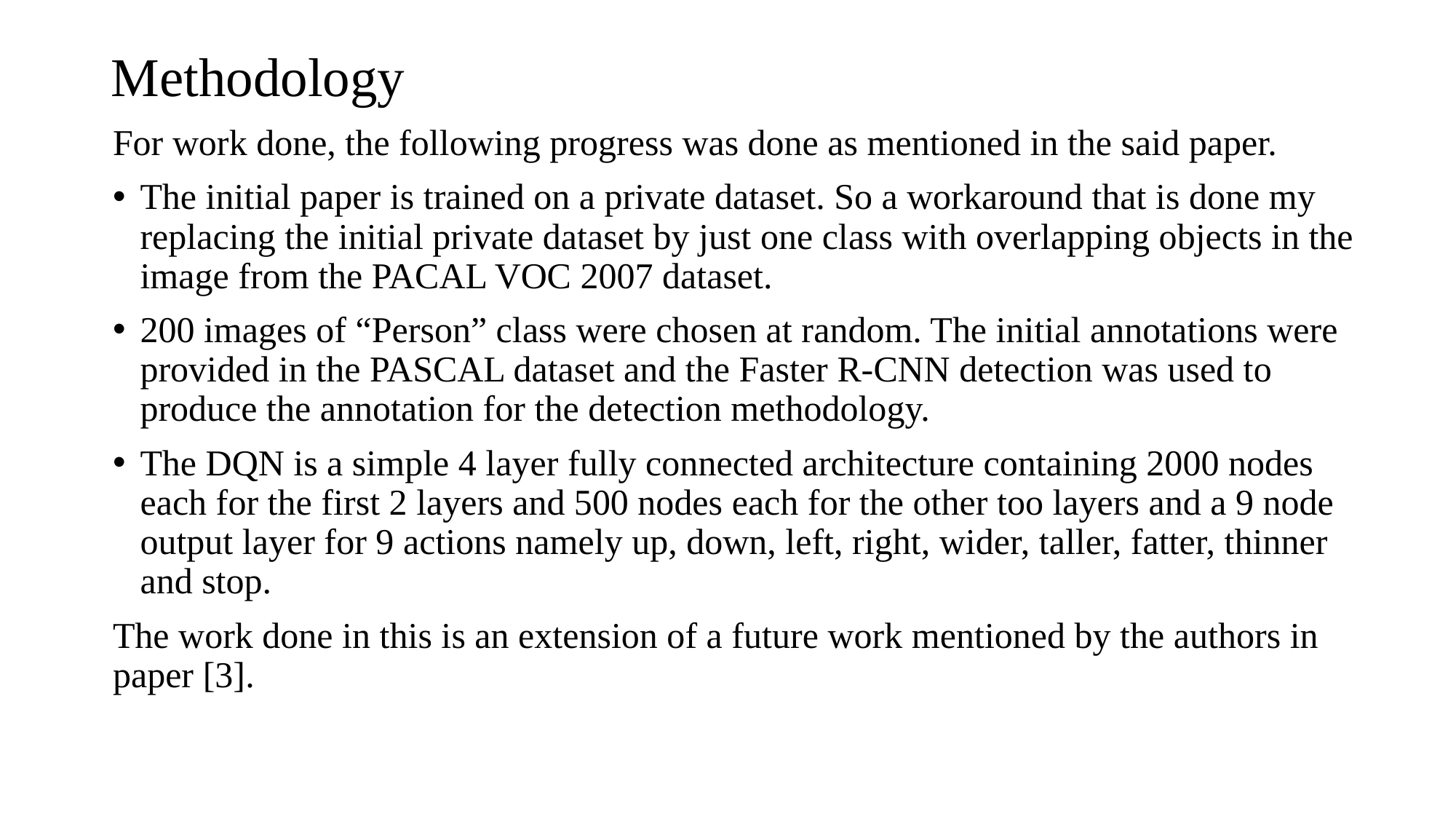

# Methodology
For work done, the following progress was done as mentioned in the said paper.
The initial paper is trained on a private dataset. So a workaround that is done my replacing the initial private dataset by just one class with overlapping objects in the image from the PACAL VOC 2007 dataset.
200 images of “Person” class were chosen at random. The initial annotations were provided in the PASCAL dataset and the Faster R-CNN detection was used to produce the annotation for the detection methodology.
The DQN is a simple 4 layer fully connected architecture containing 2000 nodes each for the first 2 layers and 500 nodes each for the other too layers and a 9 node output layer for 9 actions namely up, down, left, right, wider, taller, fatter, thinner and stop.
The work done in this is an extension of a future work mentioned by the authors in paper [3].